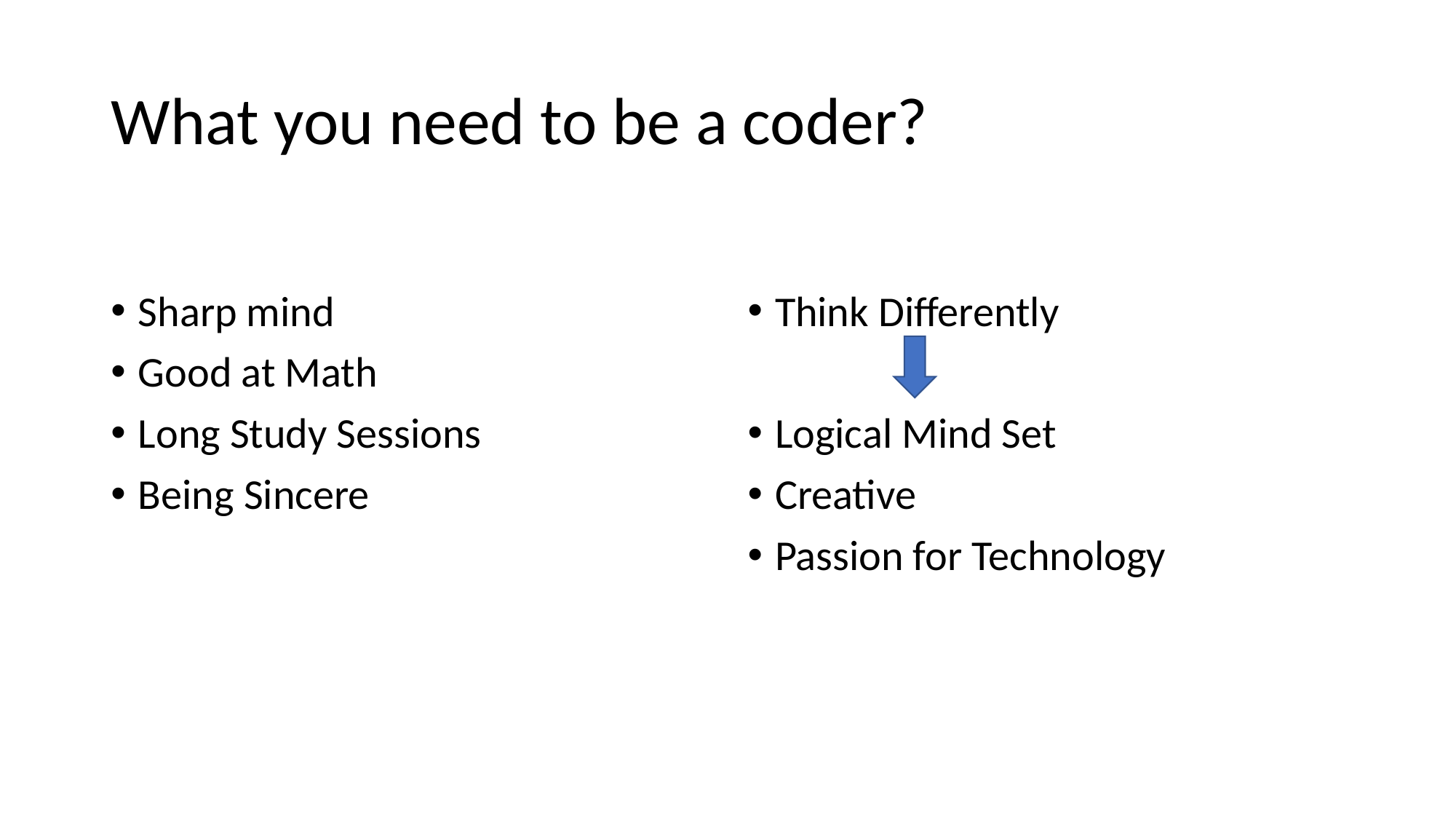

# What you need to be a coder?

Sharp mind
Good at Math
Long Study Sessions
Being Sincere

Think Differently

Logical Mind Set
Creative
Passion for Technology